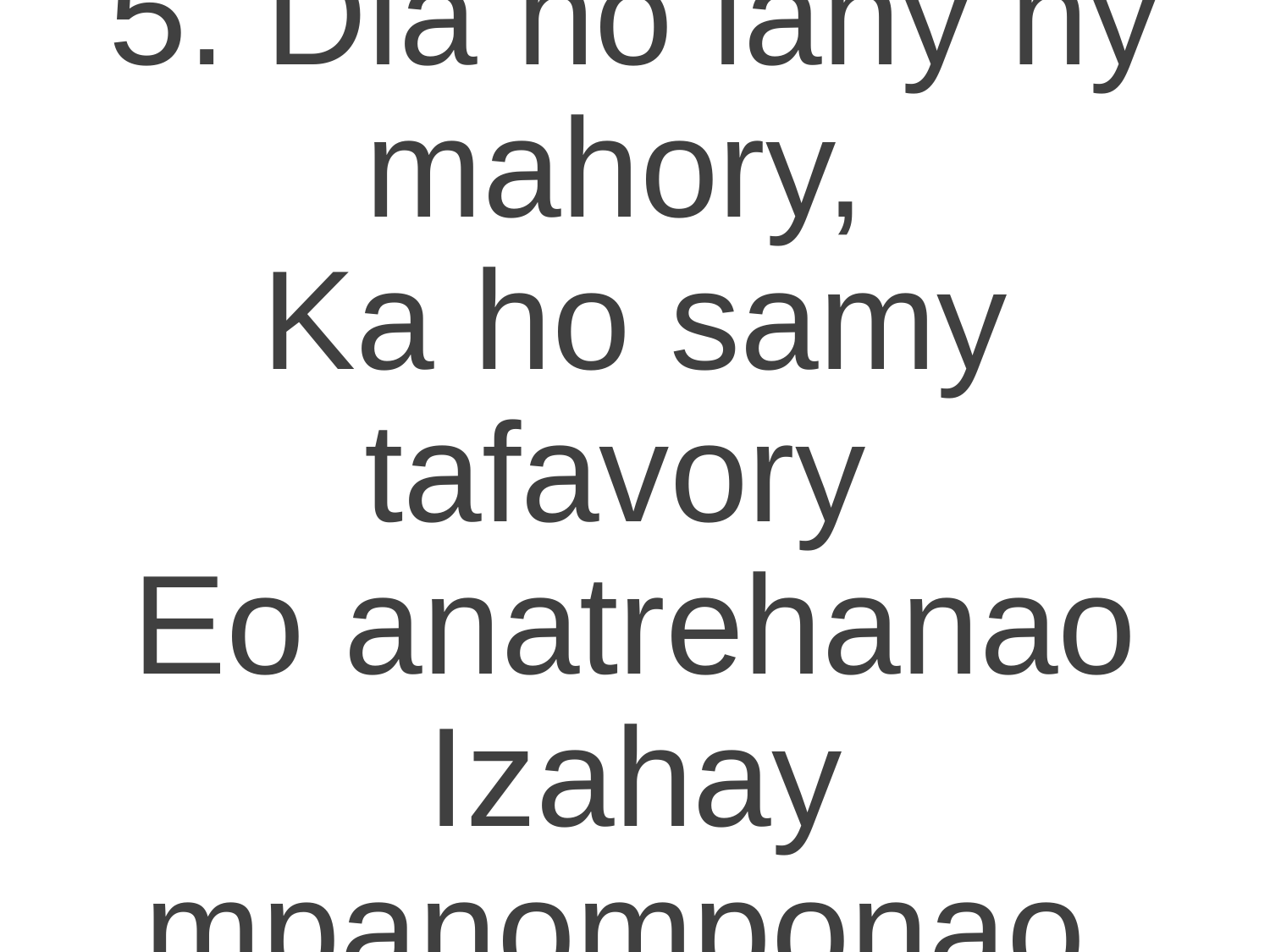

5. Dia ho lany ny mahory,
Ka ho samy tafavory
Eo anatrehanao
Izahay mpanomponao.